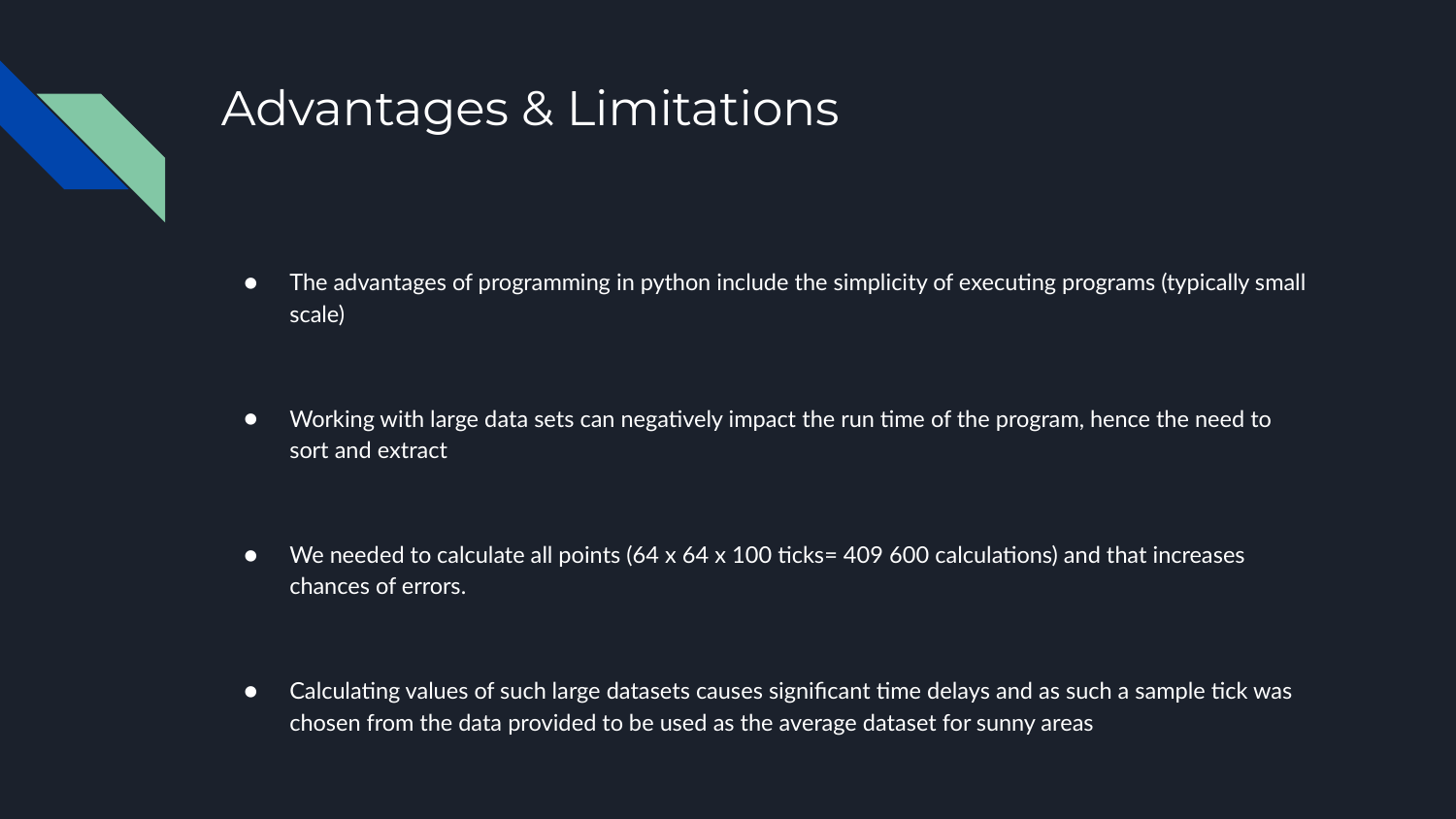

# Advantages & Limitations
The advantages of programming in python include the simplicity of executing programs (typically small scale)

Working with large data sets can negatively impact the run time of the program, hence the need to sort and extract

We needed to calculate all points (64 x 64 x 100 ticks= 409 600 calculations) and that increases chances of errors.

Calculating values of such large datasets causes significant time delays and as such a sample tick was chosen from the data provided to be used as the average dataset for sunny areas